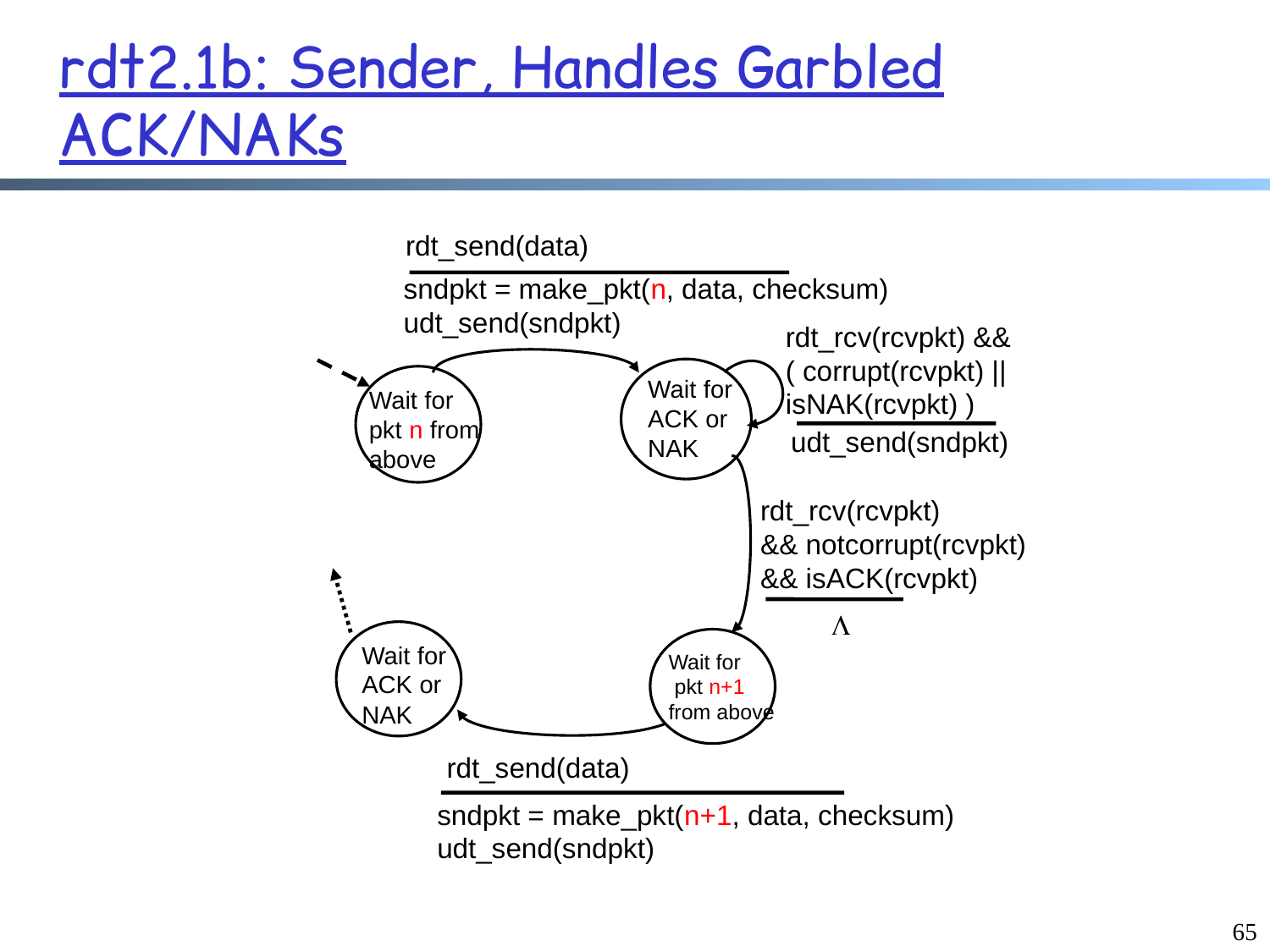

# rdt2.1b: Sender, Handles Garbled ACK/NAKs
rdt_send(data)
sndpkt = make_pkt(n, data, checksum)
udt_send(sndpkt)

Wait for ACK or NAK
rdt_rcv(rcvpkt) &&
( corrupt(rcvpkt) ||
isNAK(rcvpkt) )

udt_send(sndpkt)

Wait for
pkt n from above
rdt_rcv(rcvpkt)
&& notcorrupt(rcvpkt)
&& isACK(rcvpkt)

Λ

Wait for
 pkt n+1
from above

Wait for ACK or NAK

rdt_send(data)
sndpkt = make_pkt(n+1, data, checksum)
udt_send(sndpkt)

65